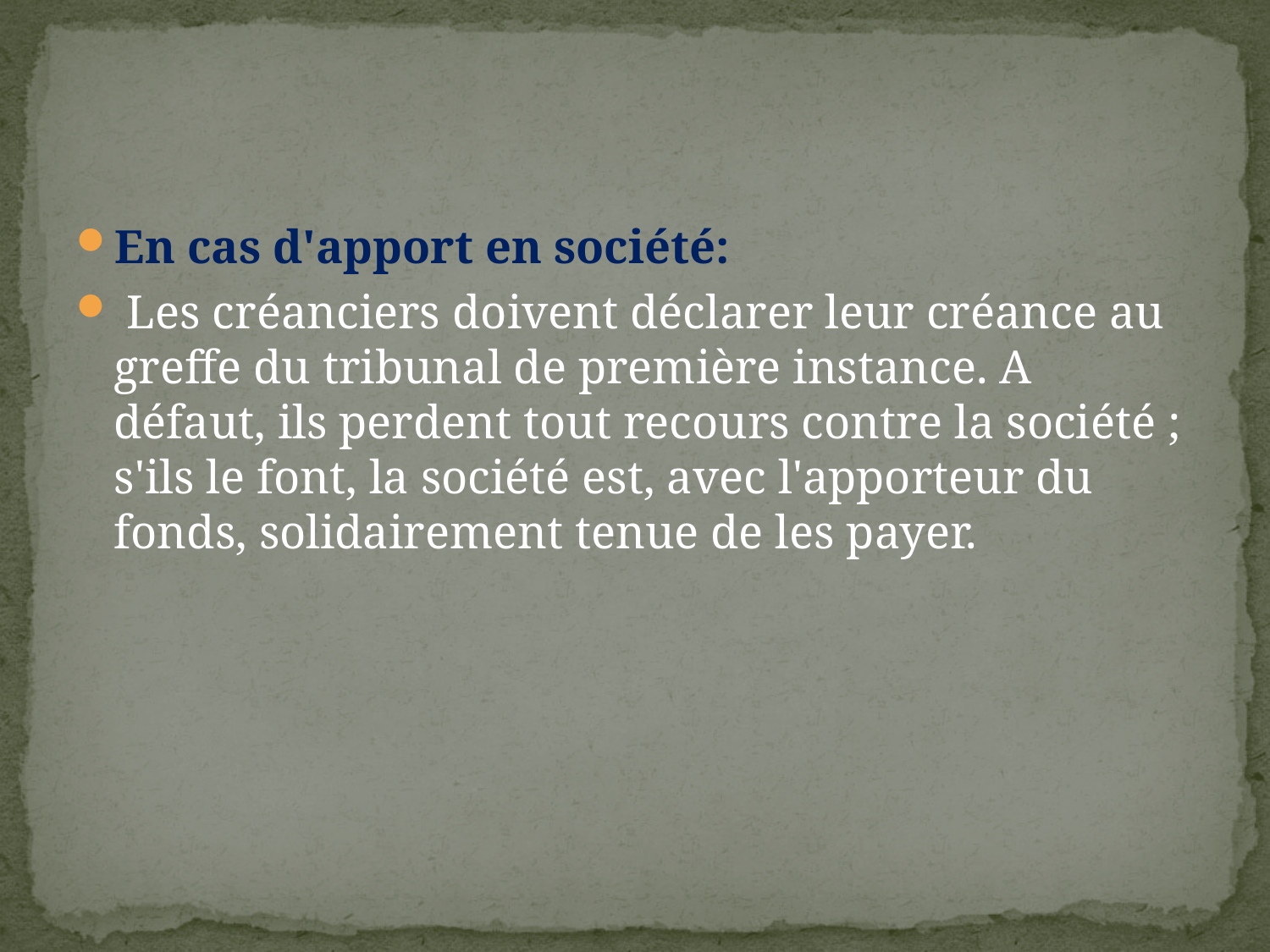

#
En cas d'apport en société:
 Les créanciers doivent déclarer leur créance au greffe du tribunal de première instance. A défaut, ils perdent tout recours contre la société ; s'ils le font, la société est, avec l'apporteur du fonds, solidairement tenue de les payer.